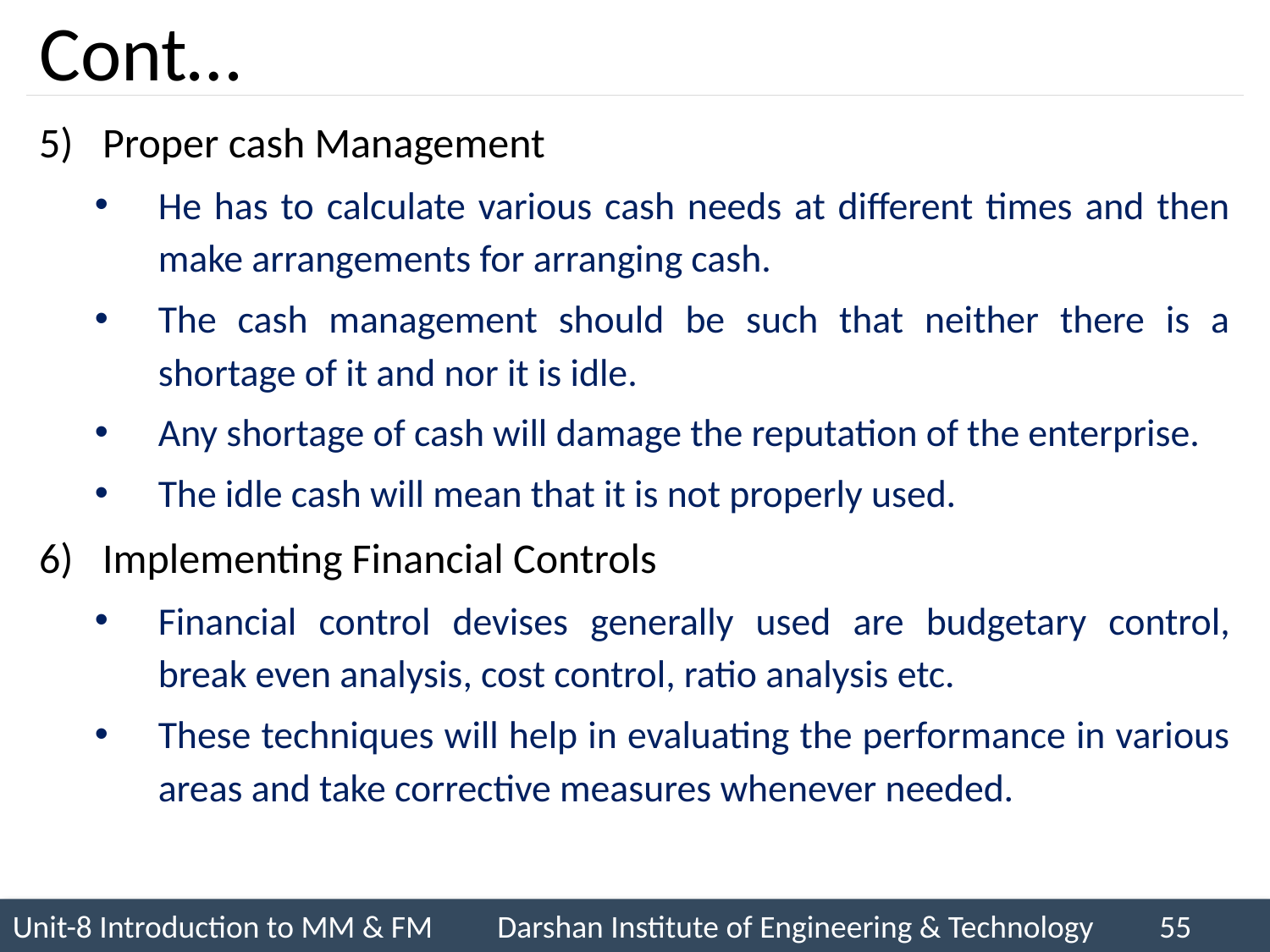

# Cont…
Proper cash Management
He has to calculate various cash needs at different times and then make arrangements for arranging cash.
The cash management should be such that neither there is a shortage of it and nor it is idle.
Any shortage of cash will damage the reputation of the enterprise.
The idle cash will mean that it is not properly used.
Implementing Financial Controls
Financial control devises generally used are budgetary control, break even analysis, cost control, ratio analysis etc.
These techniques will help in evaluating the performance in various areas and take corrective measures whenever needed.